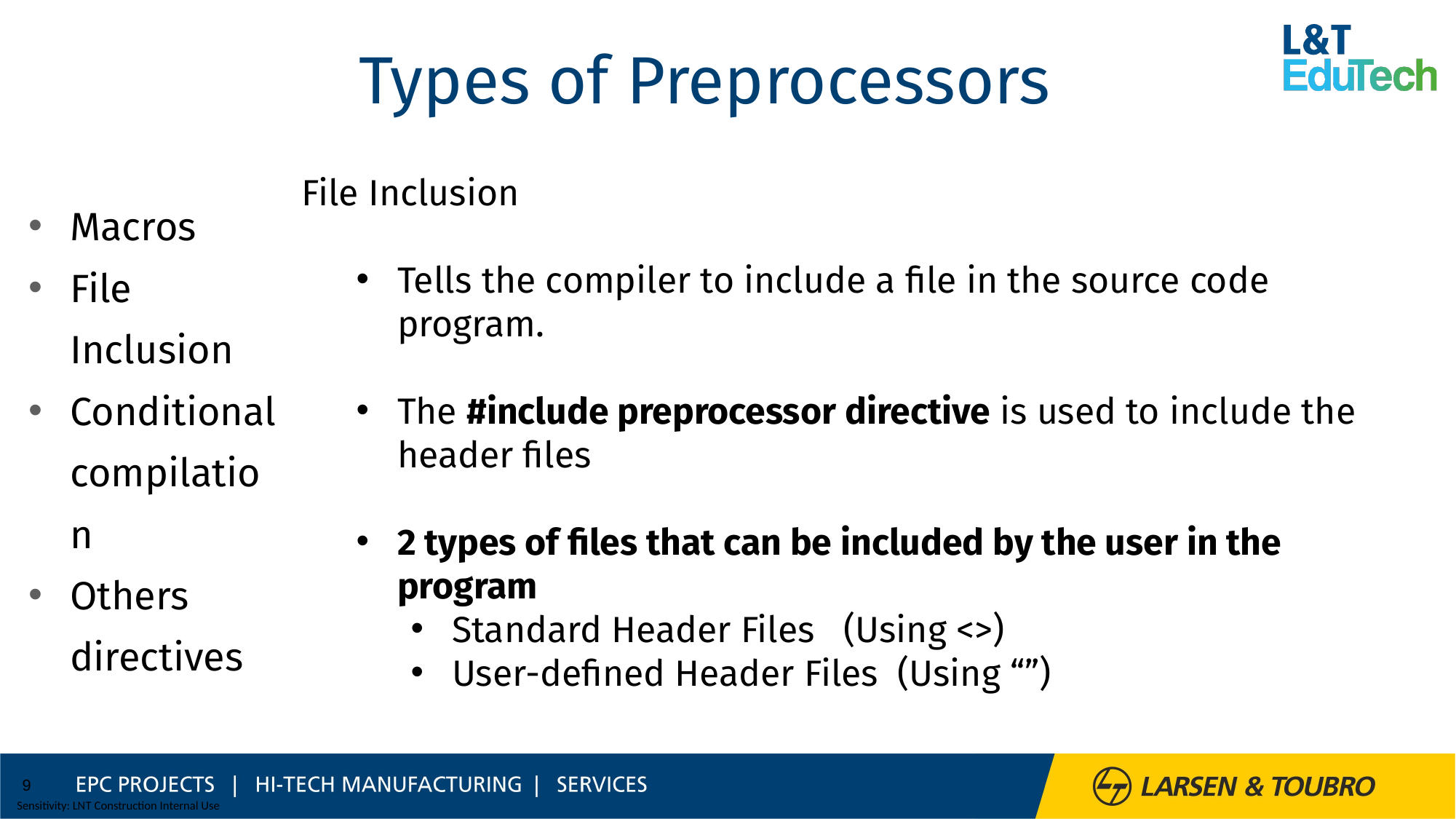

# Types of Preprocessors

Macros
File Inclusion
Conditional compilation
Others directives
File Inclusion

Tells the compiler to include a file in the source code program.

The #include preprocessor directive is used to include the header files

2 types of files that can be included by the user in the program
Standard Header Files   (Using <>)
User-defined Header Files  (Using “”)